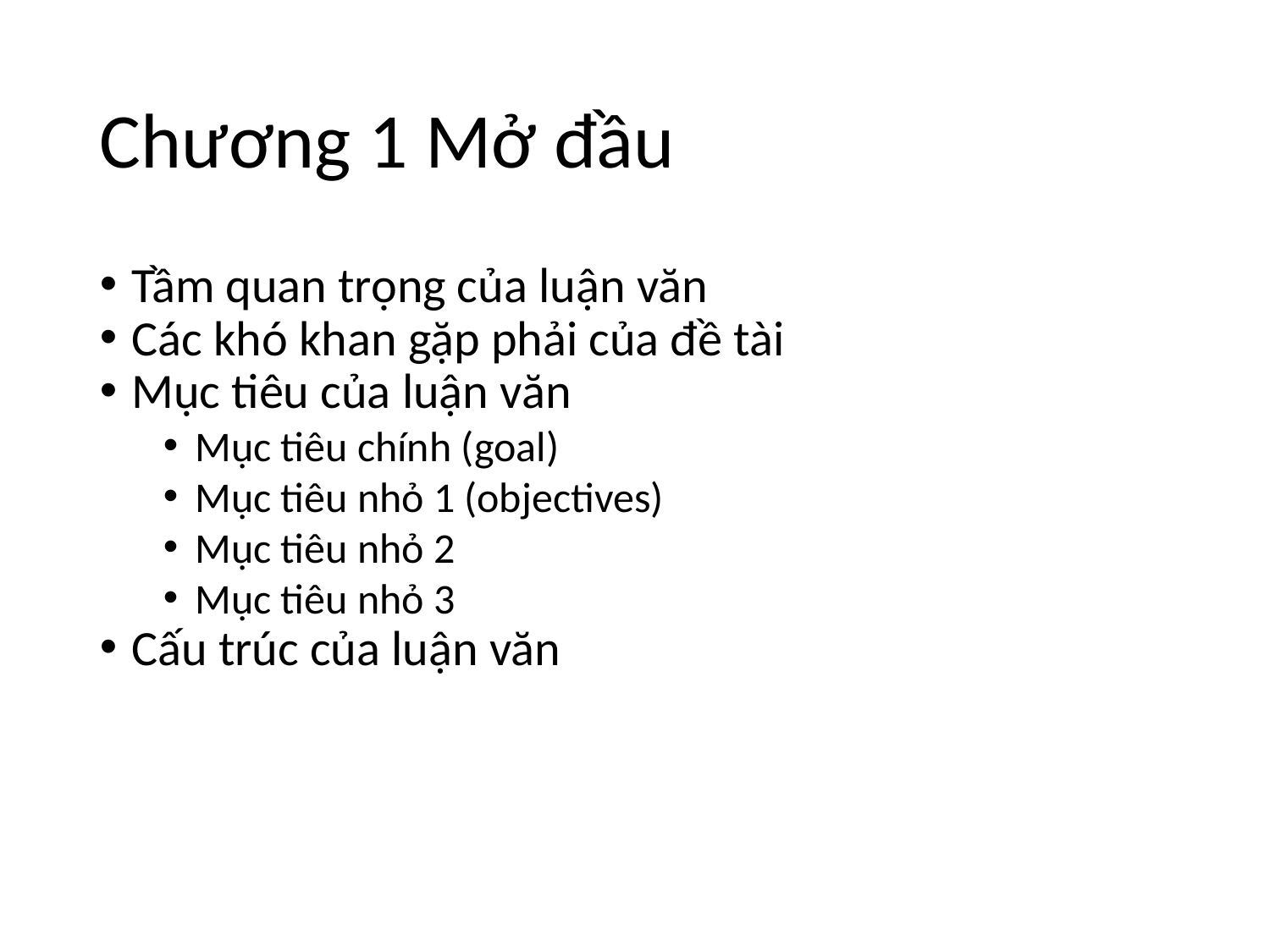

Chương 1 Mở đầu
Tầm quan trọng của luận văn
Các khó khan gặp phải của đề tài
Mục tiêu của luận văn
Mục tiêu chính (goal)
Mục tiêu nhỏ 1 (objectives)
Mục tiêu nhỏ 2
Mục tiêu nhỏ 3
Cấu trúc của luận văn